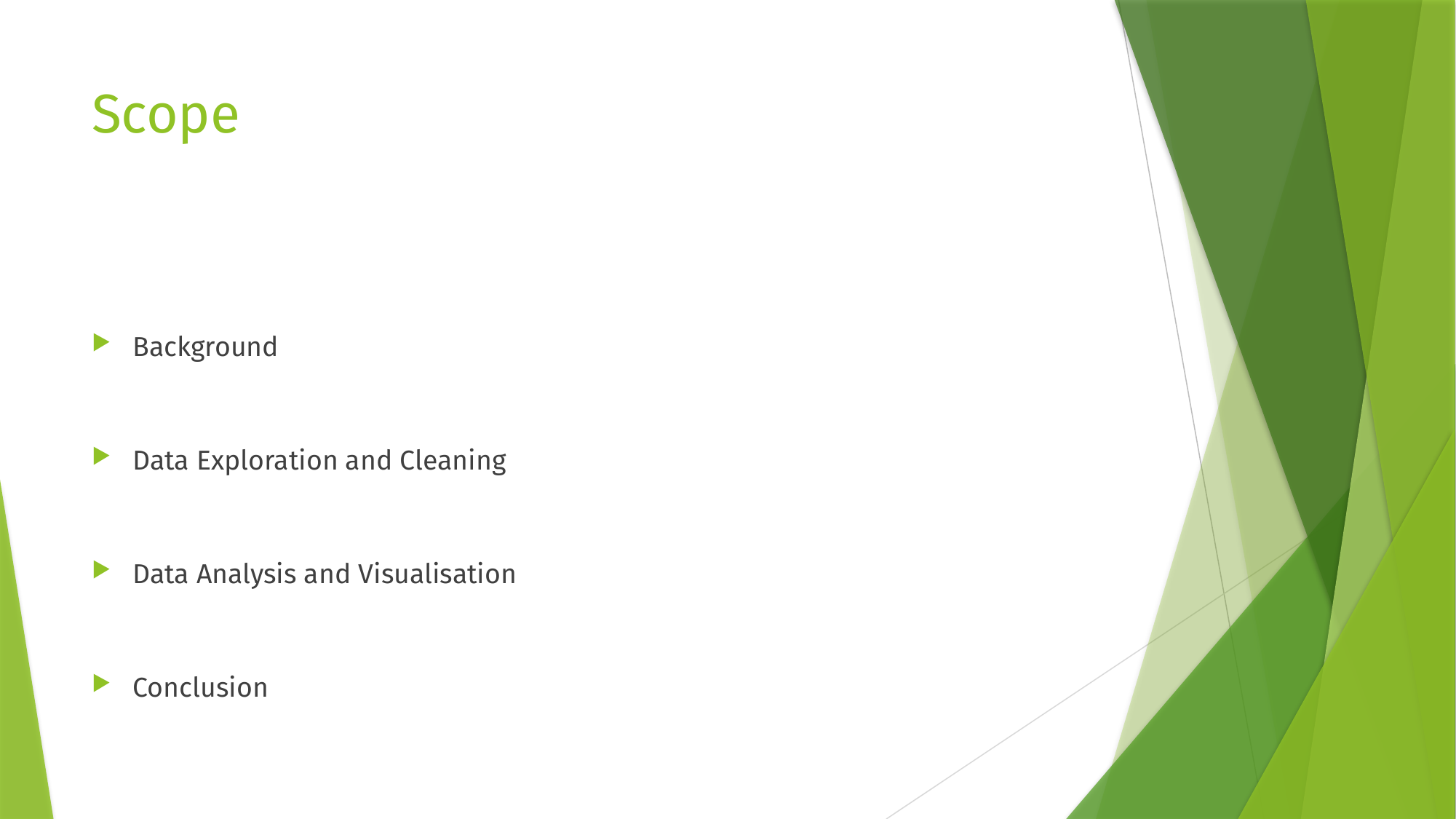

# Scope
Background
Data Exploration and Cleaning
Data Analysis and Visualisation
Conclusion